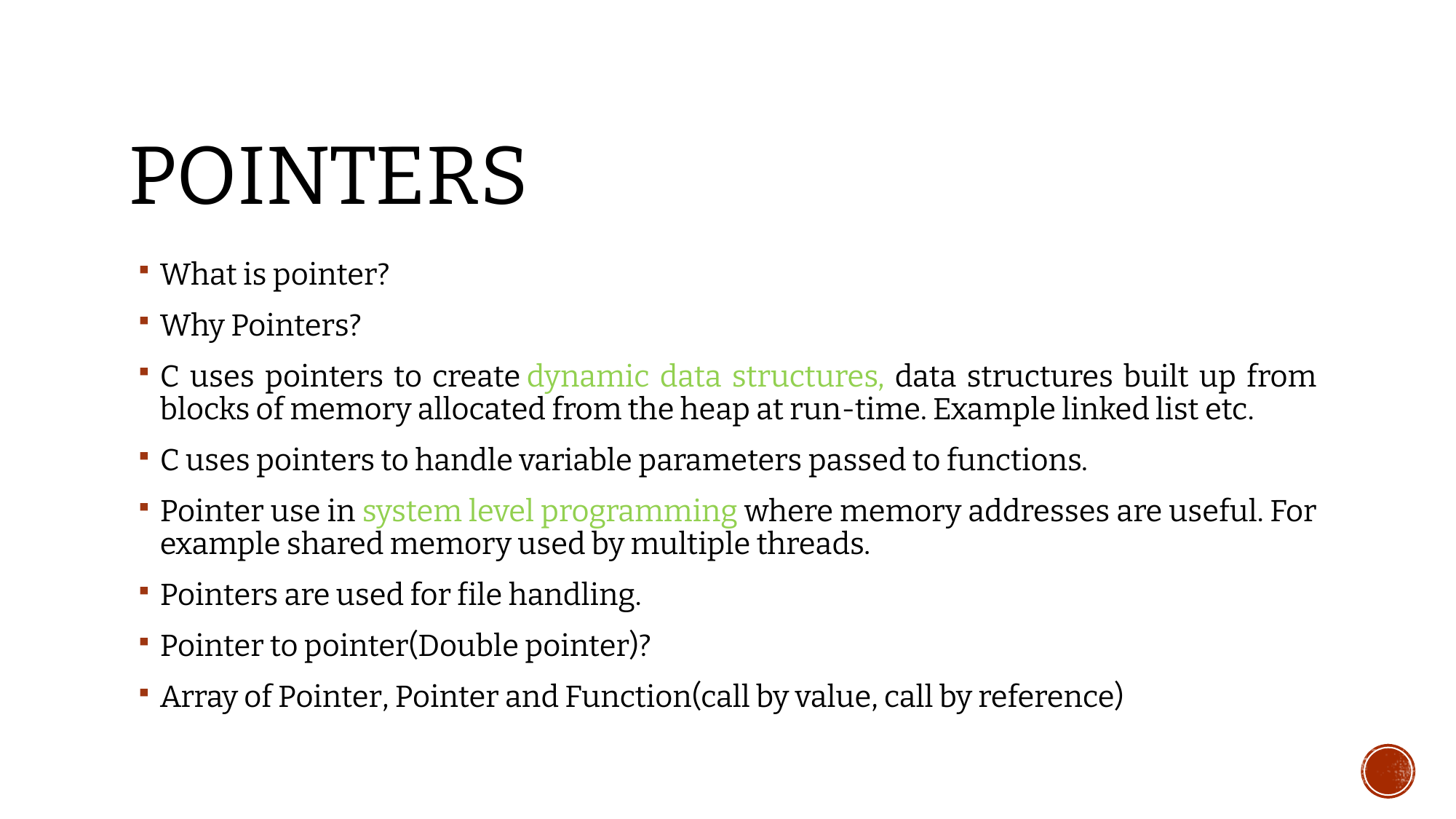

# Pointers
What is pointer?
Why Pointers?
C uses pointers to create dynamic data structures, data structures built up from blocks of memory allocated from the heap at run-time. Example linked list etc.
C uses pointers to handle variable parameters passed to functions.
Pointer use in system level programming where memory addresses are useful. For example shared memory used by multiple threads.
Pointers are used for file handling.
Pointer to pointer(Double pointer)?
Array of Pointer, Pointer and Function(call by value, call by reference)